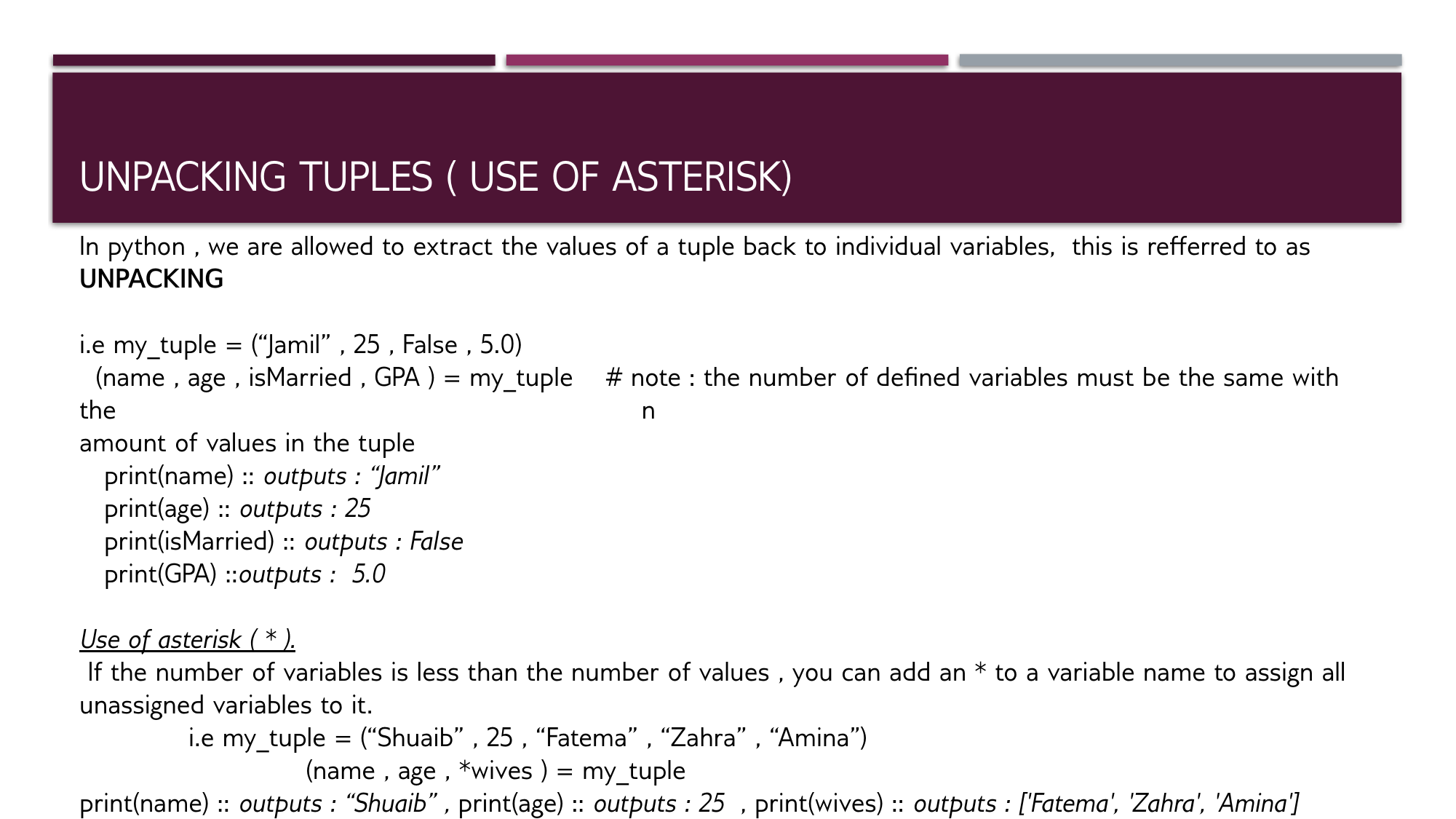

# Unpacking tuples ( use of Asterisk)
In python , we are allowed to extract the values of a tuple back to individual variables,  this is refferred to as UNPACKING

i.e my_tuple = (“Jamil” , 25 , False , 5.0)
  (name , age , isMarried , GPA ) = my_tuple    # note : the number of defined variables must be the same with the 					  n 						  amount of values in the tuple
   print(name) :: outputs : “Jamil”
   print(age) :: outputs : 25
   print(isMarried) :: outputs : False
   print(GPA) ::outputs :  5.0

Use of asterisk ( * ).
 If the number of variables is less than the number of values , you can add an * to a variable name to assign all unassigned variables to it.
	i.e my_tuple = (“Shuaib” , 25 , “Fatema” , “Zahra” , “Amina”)
		 (name , age , *wives ) = my_tuple
print(name) :: outputs : “Shuaib” , print(age) :: outputs : 25  , print(wives) :: outputs : ['Fatema', 'Zahra', 'Amina']